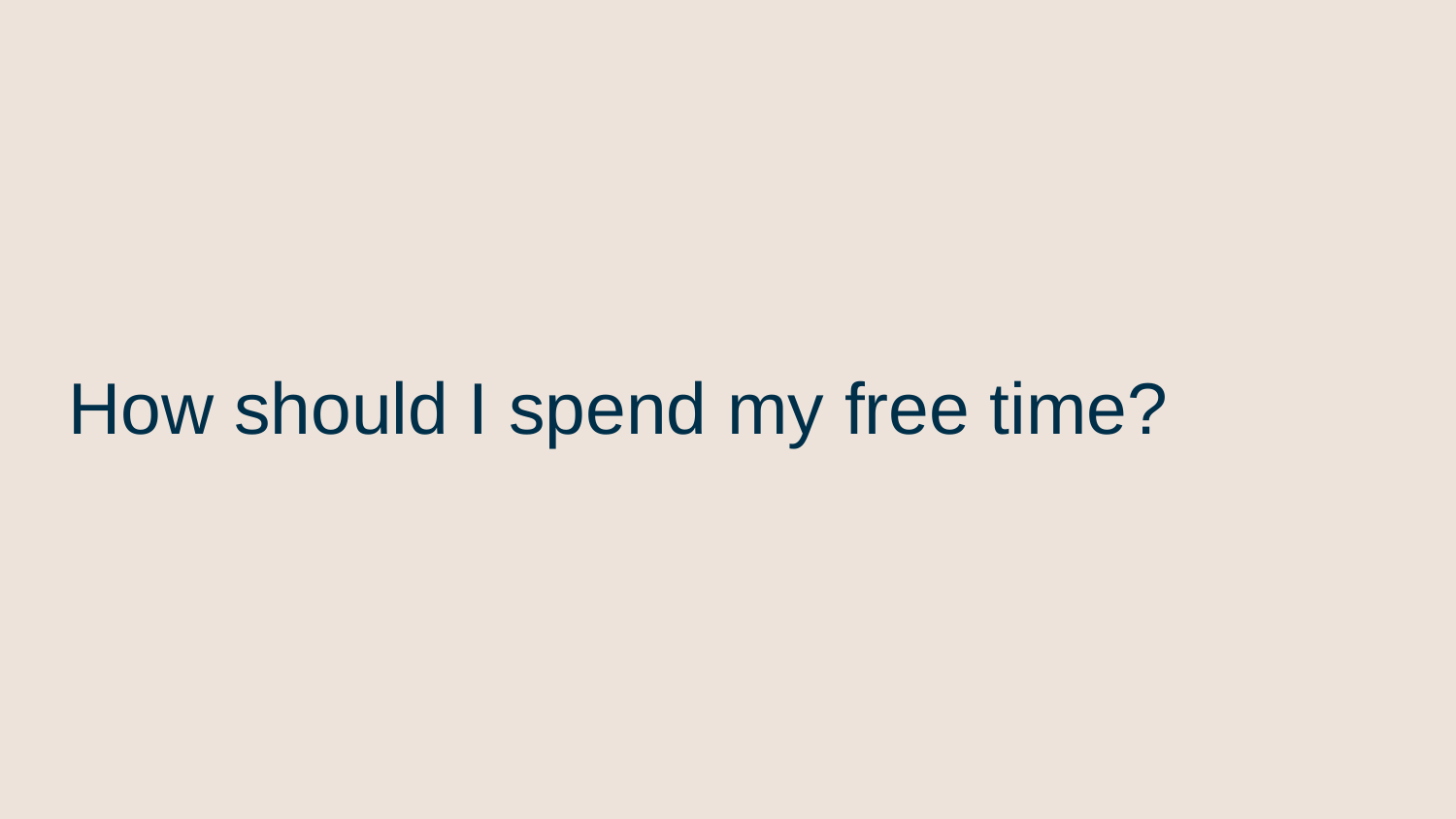

# How should I spend my free time?